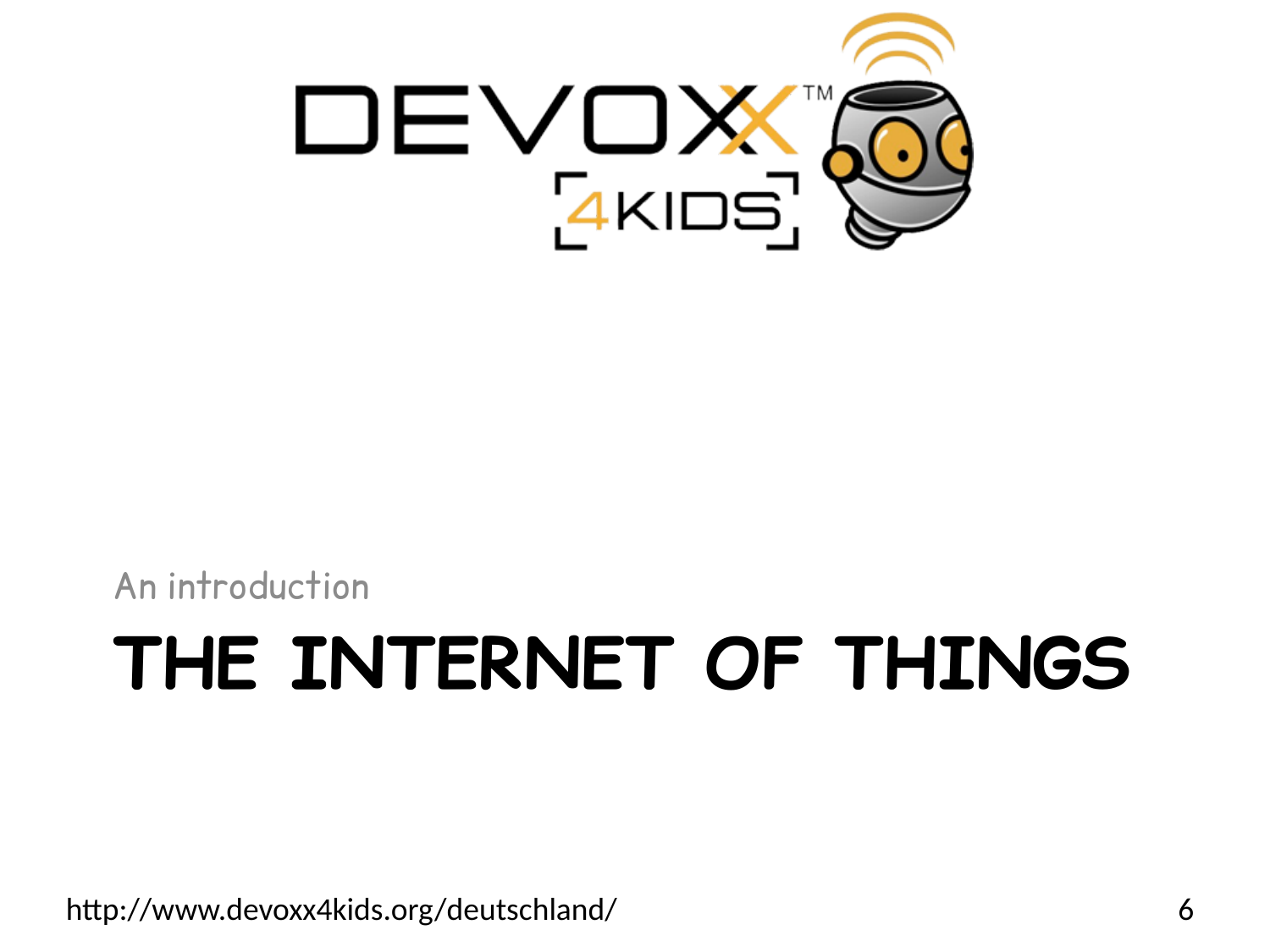

An introduction
# The Internet of things

6